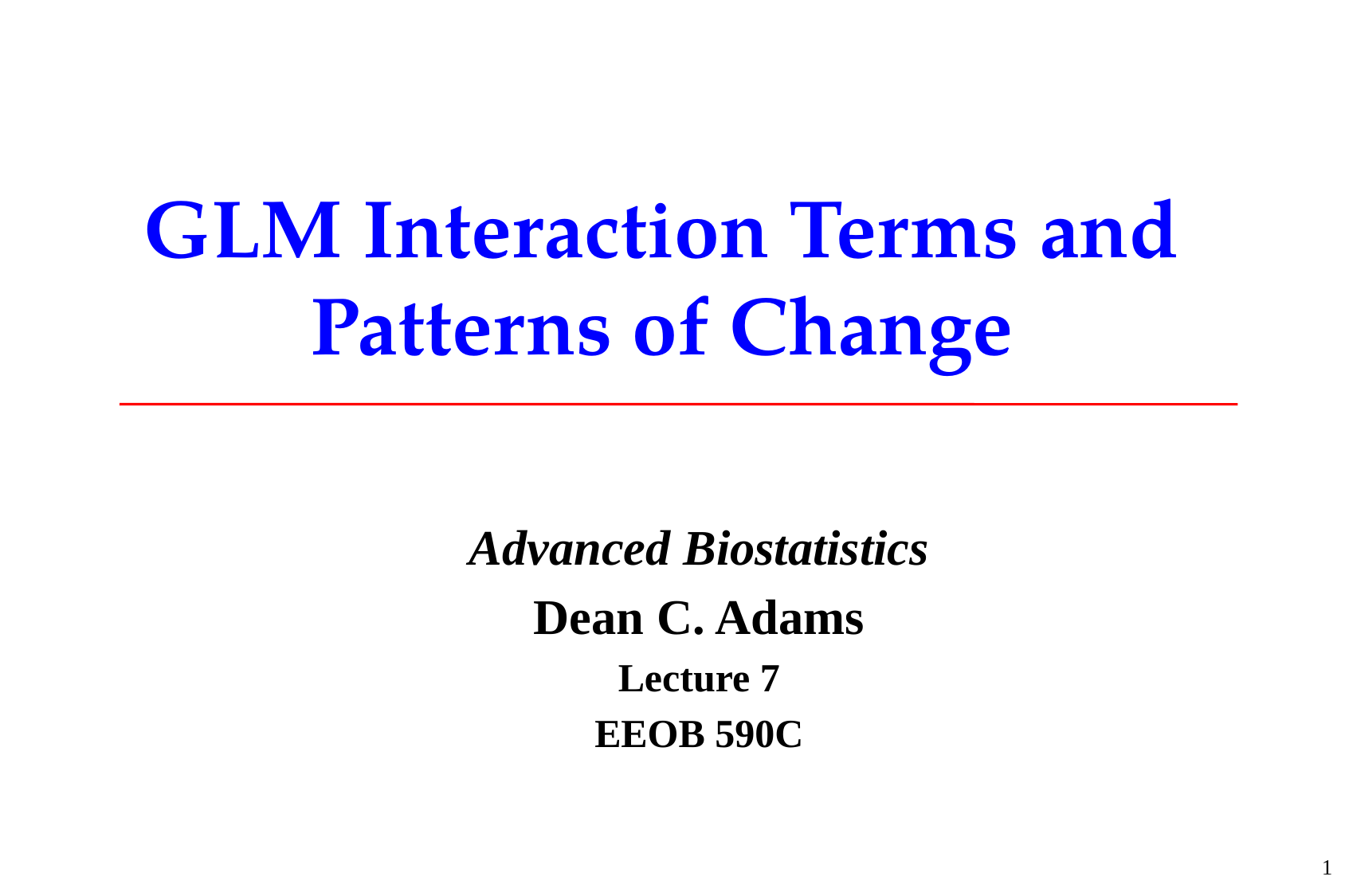

# GLM Interaction Terms and Patterns of Change

Advanced Biostatistics
Dean C. Adams
Lecture 7
EEOB 590C
1